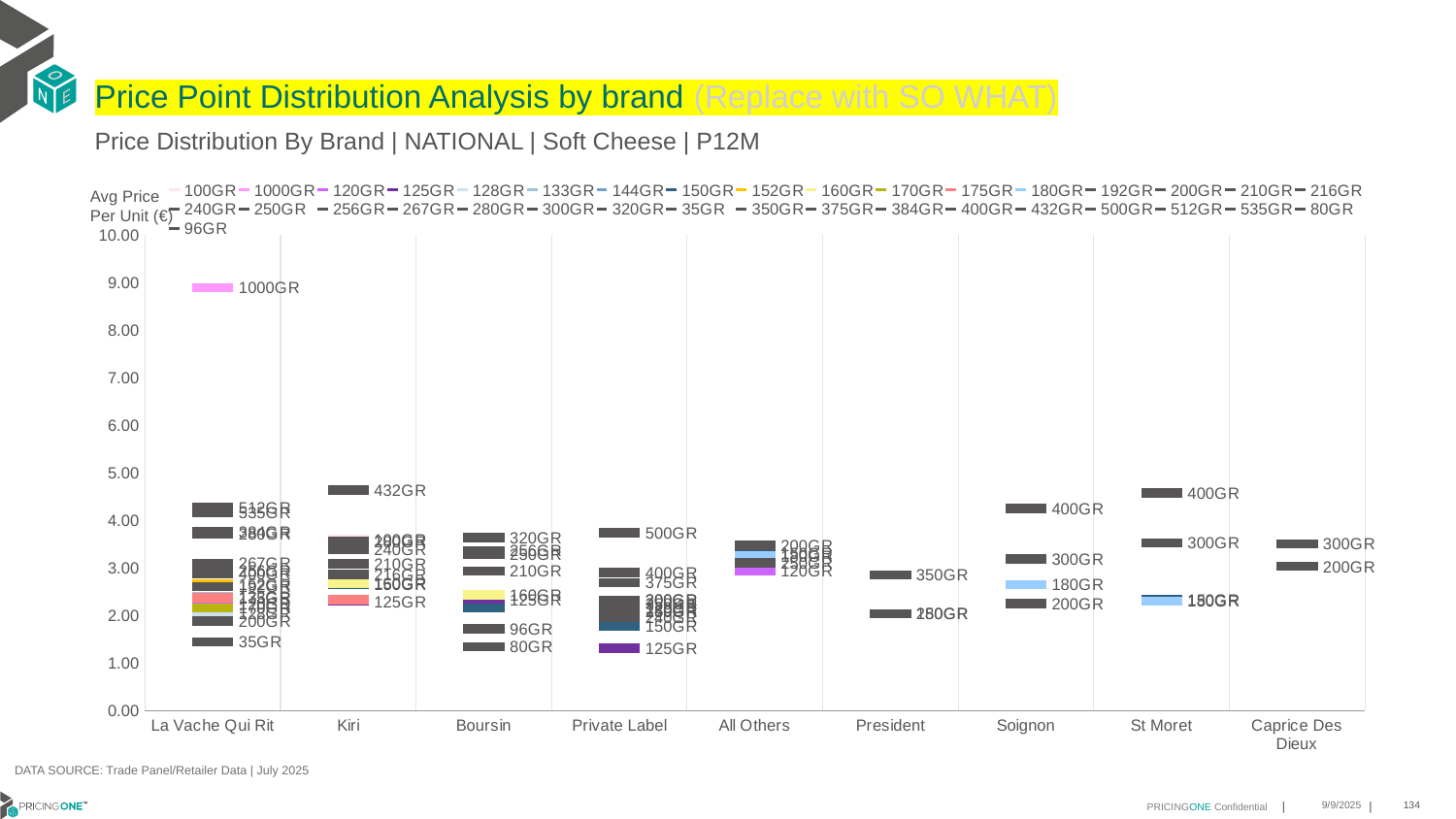

# Price Point Distribution Analysis by brand (Replace with SO WHAT)
Price Distribution By Brand | NATIONAL | Soft Cheese | P12M

### Chart

| Category | 100GR | 1000GR | 120GR | 125GR | 128GR | 133GR | 144GR | 150GR | 152GR | 160GR | 170GR | 175GR | 180GR | 192GR | 200GR | 210GR | 216GR | 240GR | 250GR | 256GR | 267GR | 280GR | 300GR | 320GR | 35GR | 350GR | 375GR | 384GR | 400GR | 432GR | 500GR | 512GR | 535GR | 80GR | 96GR |
|---|---|---|---|---|---|---|---|---|---|---|---|---|---|---|---|---|---|---|---|---|---|---|---|---|---|---|---|---|---|---|---|---|---|---|---|
| La Vache Qui Rit | None | 8.8889 | 2.2421 | None | 2.0371 | 2.3899 | None | None | 2.6547 | None | 2.1623 | 2.3717 | None | 2.6135 | 1.8857 | None | None | None | None | 2.9342 | 3.0993 | 3.7054 | None | None | 1.4402 | None | None | 3.7564 | 2.875 | None | None | 4.269 | 4.1538 | None | None |
| Kiri | 3.6 | None | None | 2.2961 | None | None | 2.3168 | 2.6524 | None | 2.6647 | None | 2.3315 | None | None | None | 3.0883 | 2.8617 | 3.3762 | None | None | None | 3.5573 | None | None | None | None | None | None | None | 4.6334 | None | None | None | None | None |
| Boursin | None | None | 2.2454 | 2.3233 | None | None | None | 2.1526 | None | 2.436 | None | None | None | None | None | 2.939 | None | None | 3.2924 | 3.3679 | None | None | None | 3.6399 | None | None | None | None | None | None | None | None | None | 1.3387 | 1.7228 |
| Private Label | None | None | 2.1683 | 1.3114 | None | None | None | 1.7789 | None | None | None | None | 2.1045 | None | 2.3249 | None | None | 1.9672 | 2.0734 | None | None | None | 2.3258 | None | None | 2.2444 | 2.6872 | None | 2.9029 | None | 3.7364 | None | None | None | None |
| All Others | None | None | 2.9455 | None | None | None | None | 3.3035 | None | None | None | None | 3.2454 | None | 3.4753 | None | None | None | 3.1079 | None | None | None | None | None | None | None | None | None | None | None | None | None | None | None | None |
| President | None | None | None | None | None | None | None | None | None | None | None | None | 2.0325 | None | None | None | None | None | 2.0386 | None | None | None | None | None | None | 2.8563 | None | None | None | None | None | None | None | None | None |
| Soignon | None | None | None | None | None | None | None | None | None | None | None | None | 2.6435 | None | 2.2473 | None | None | None | None | None | None | None | 3.1867 | None | None | None | None | None | 4.2461 | None | None | None | None | None | None |
| St Moret | None | None | None | None | None | None | None | 2.3322 | None | None | None | None | 2.3018 | None | None | None | None | None | None | None | None | None | 3.5305 | None | None | None | None | None | 4.5775 | None | None | None | None | None | None |
| Caprice Des Dieux | None | None | None | None | None | None | None | None | None | None | None | None | None | None | 3.0304 | None | None | None | None | None | None | None | 3.5019 | None | None | None | None | None | None | None | None | None | None | None | None |
Avg Price
Per Unit (€)
DATA SOURCE: Trade Panel/Retailer Data | July 2025
9/9/2025
134